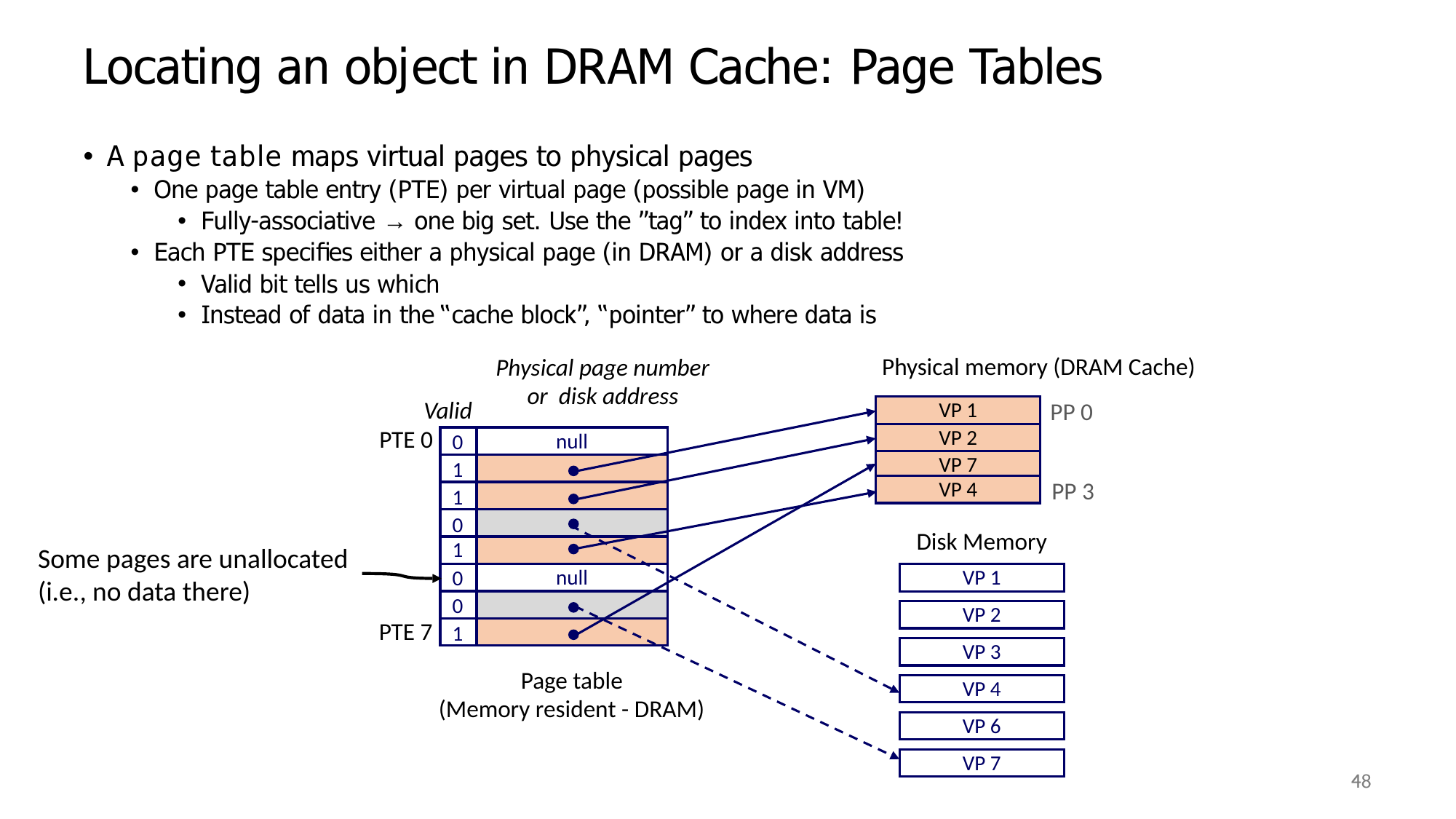

# Locating an object in DRAM Cache: Page Tables
A page table maps virtual pages to physical pages
One page table entry (PTE) per virtual page (possible page in VM)
Fully-associative → one big set. Use the ”tag” to index into table!
Each PTE specifies either a physical page (in DRAM) or a disk address
Valid bit tells us which
Instead of data in the “cache block”, “pointer” to where data is
Physical memory (DRAM Cache)
Physical page number
or  disk address
Valid
PP 0
VP 1

PTE 0
0
VP 2

null

VP 7
1

PP 3
VP 4
1

0

Disk Memory

1
Some pages are unallocated (i.e., no data there)

0

null
VP 1
0

VP 2

PTE 7
1

VP 3
Page table
(Memory resident - DRAM)
VP 4
VP 6
VP 7
48